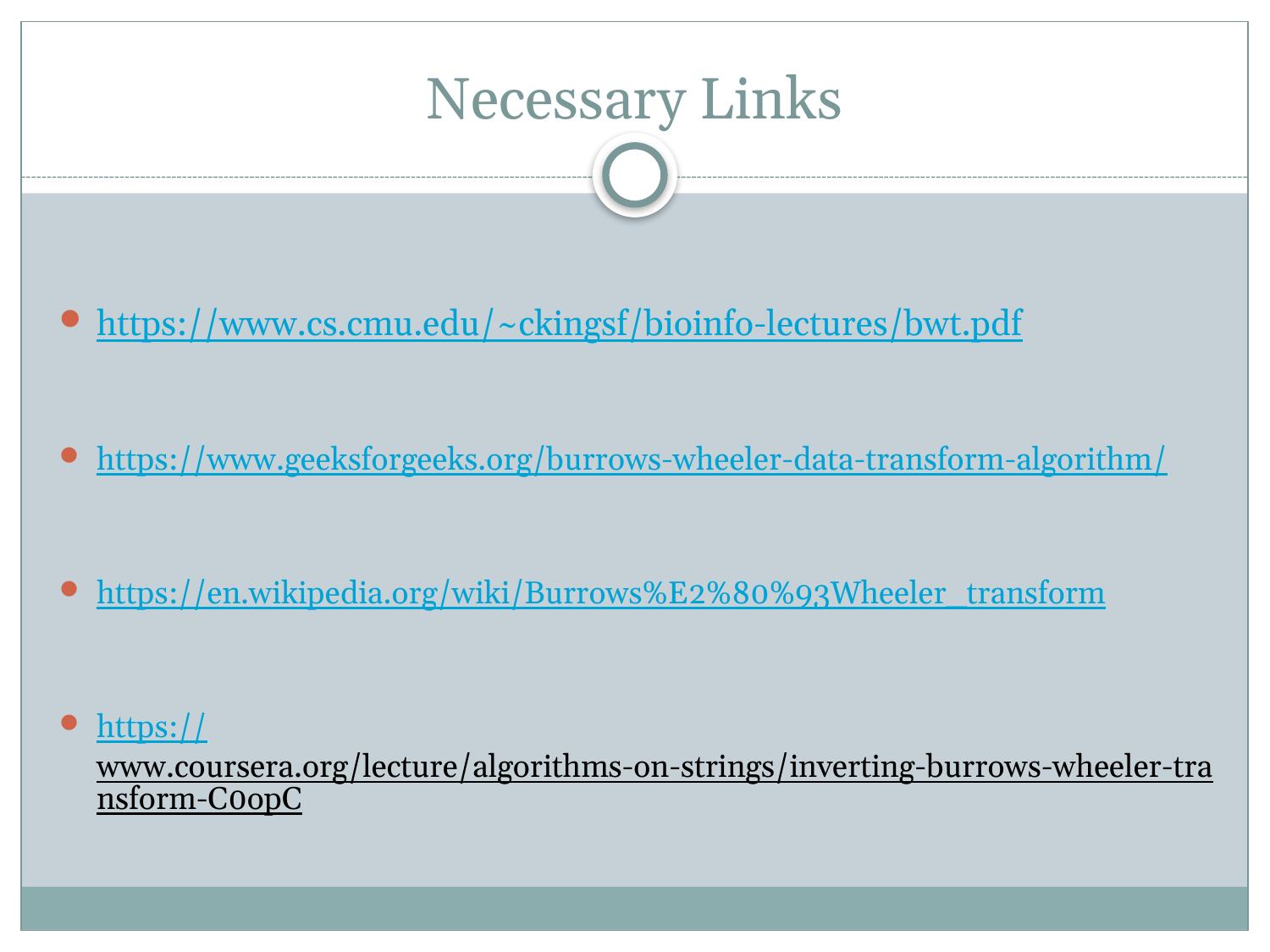

# Necessary Links

https://www.cs.cmu.edu/~ckingsf/bioinfo-lectures/bwt.pdf

https://www.geeksforgeeks.org/burrows-wheeler-data-transform-algorithm/

https://en.wikipedia.org/wiki/Burrows%E2%80%93Wheeler_transform

https://www.coursera.org/lecture/algorithms-on-strings/inverting-burrows-wheeler-transform-C0opC